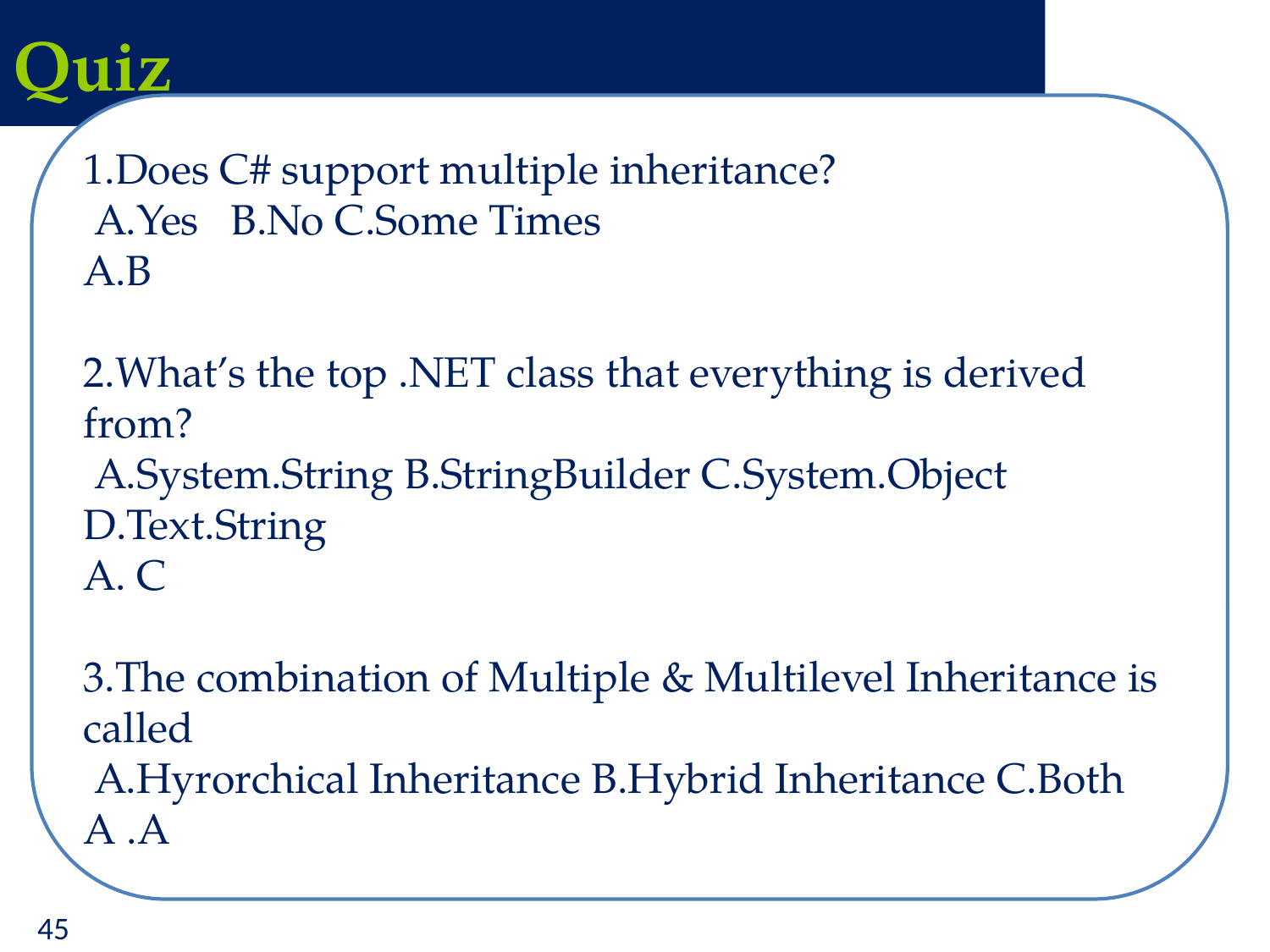

# Quiz
1.Does C# support multiple inheritance?
 A.Yes   B.No C.Some Times
A.B

2.What’s the top .NET class that everything is derived from?
 A.System.String B.StringBuilder C.System.Object D.Text.String
A. C

3.The combination of Multiple & Multilevel Inheritance is called
 A.Hyrorchical Inheritance B.Hybrid Inheritance C.Both
A .A

45